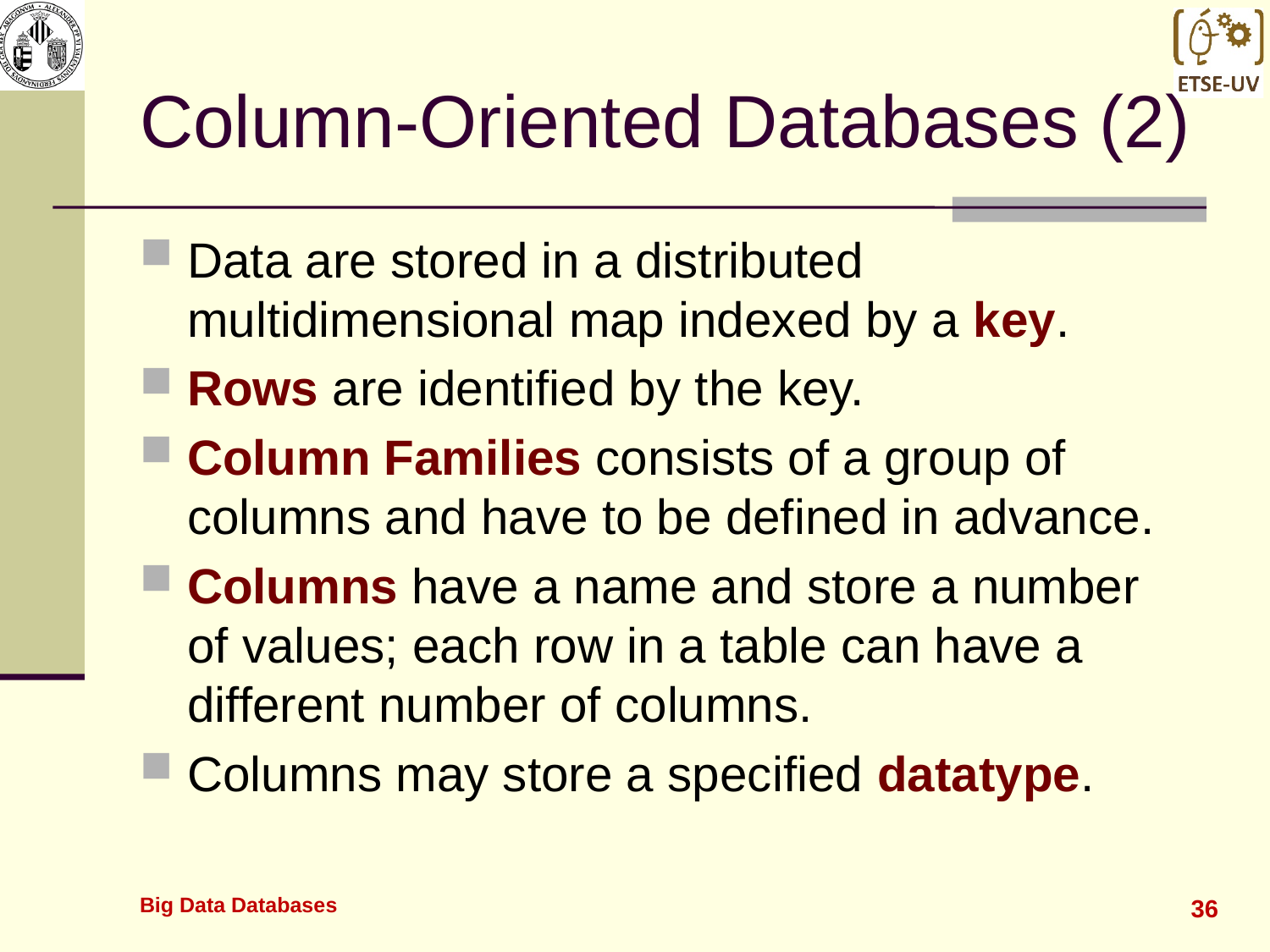

# Column-Oriented Databases (2)
Data are stored in a distributed multidimensional map indexed by a key.
Rows are identified by the key.
Column Families consists of a group of columns and have to be defined in advance.
Columns have a name and store a number of values; each row in a table can have a different number of columns.
Columns may store a specified datatype.
Big Data Databases
36